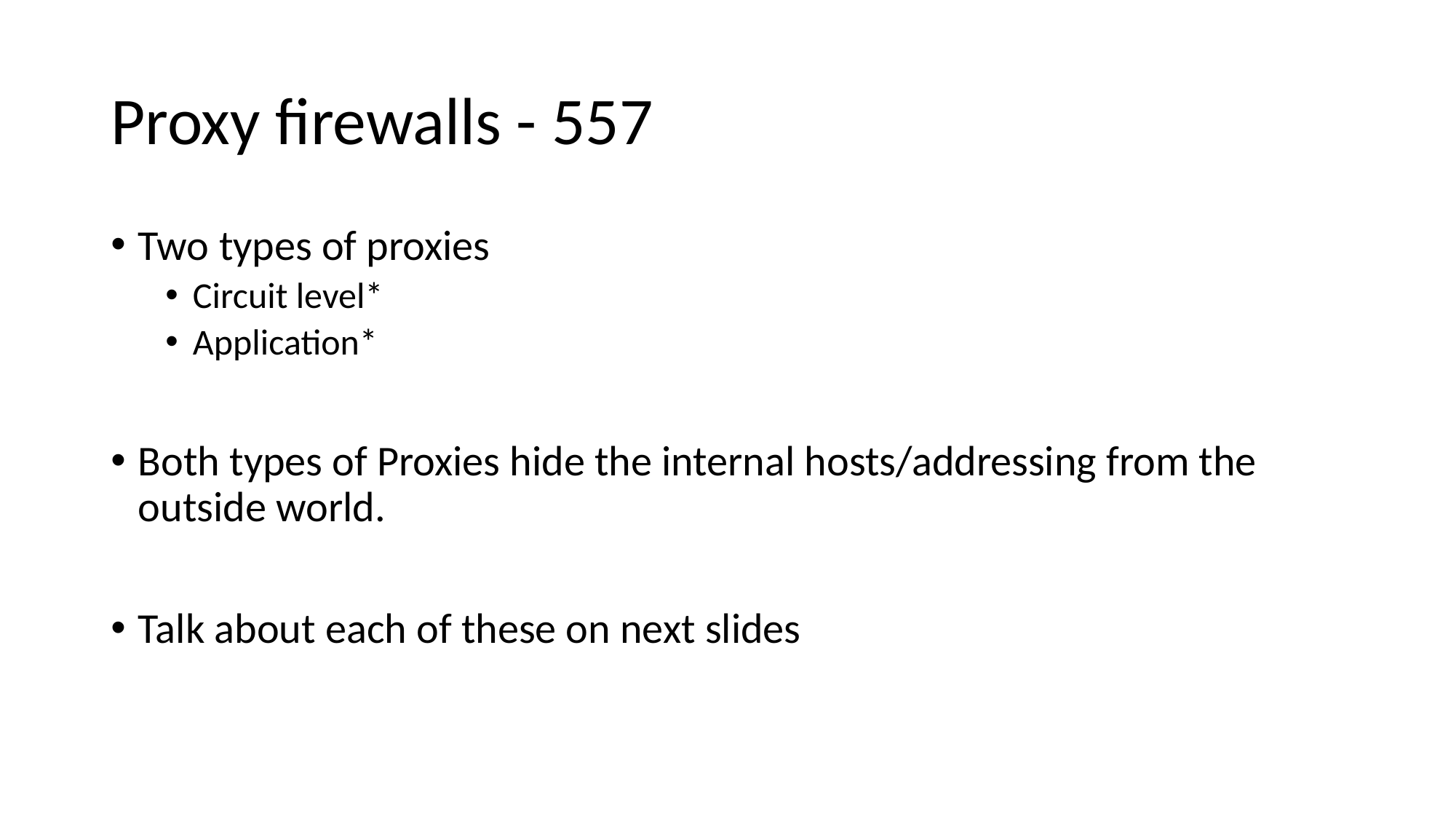

# Proxy firewalls - 557
Two types of proxies
Circuit level*
Application*

Both types of Proxies hide the internal hosts/addressing from the outside world.

Talk about each of these on next slides